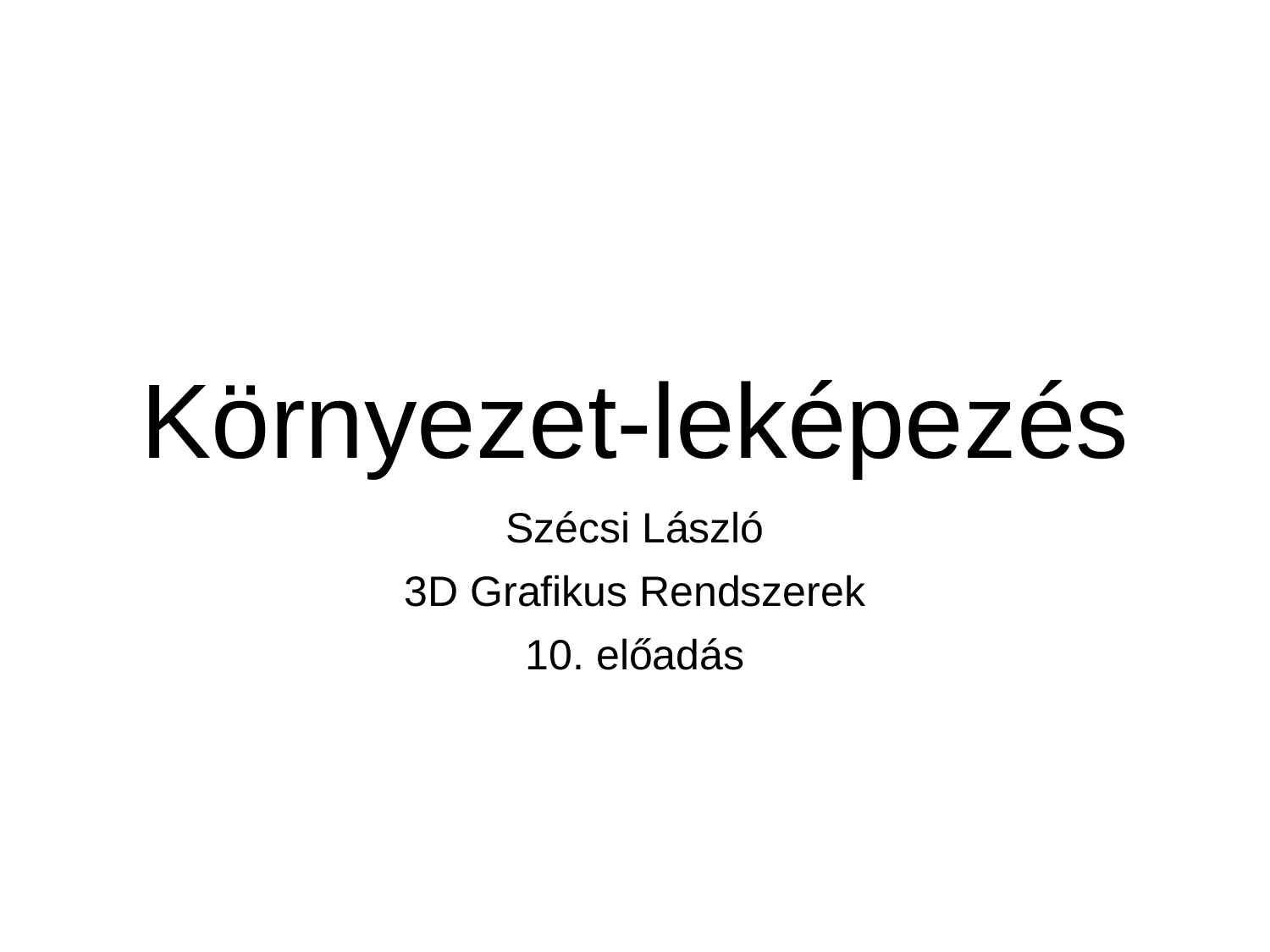

# Környezet-leképezés
Szécsi László
3D Grafikus Rendszerek
10. előadás